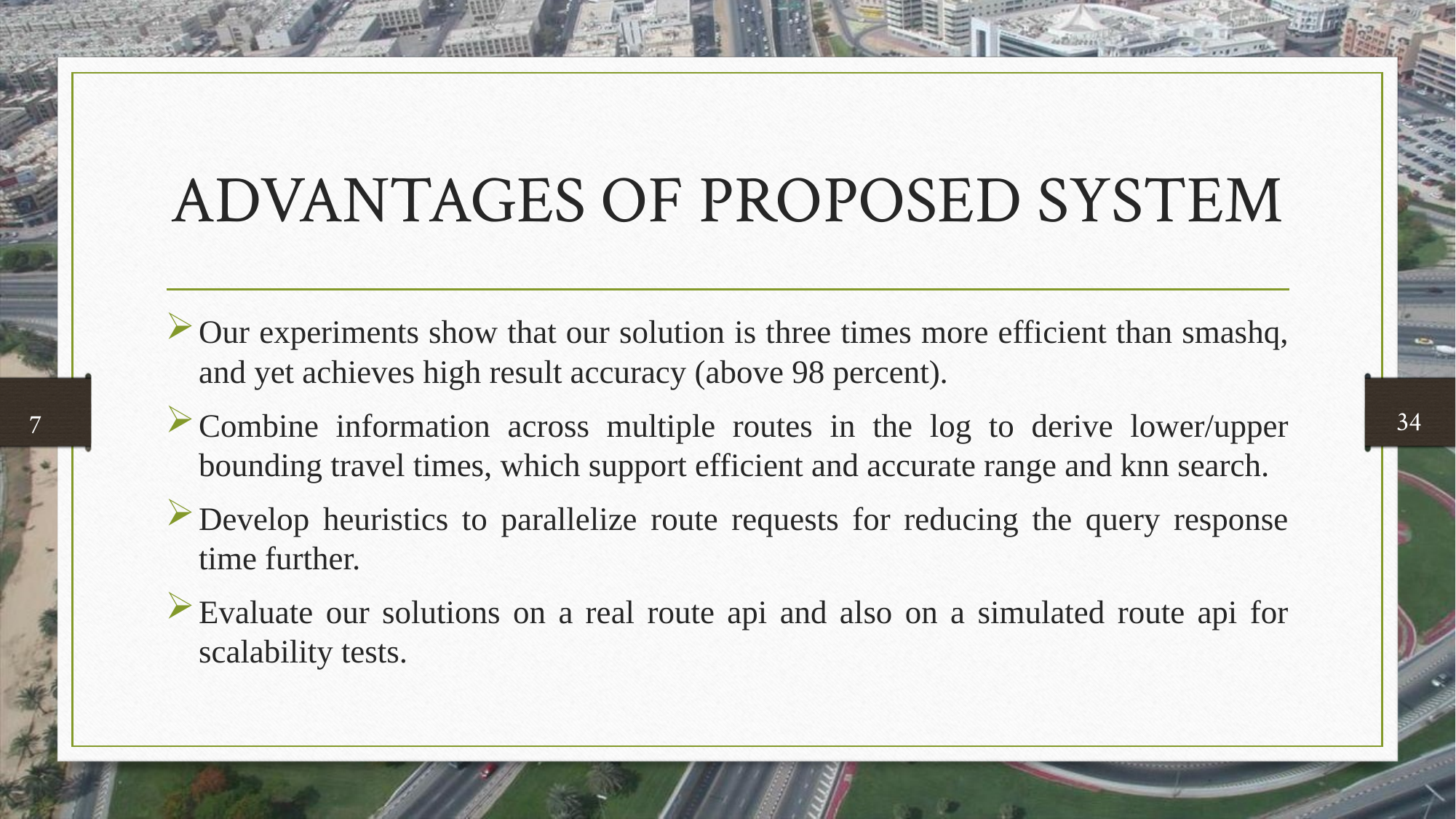

# ADVANTAGES OF PROPOSED SYSTEM
Our experiments show that our solution is three times more efficient than smashq, and yet achieves high result accuracy (above 98 percent).
Combine information across multiple routes in the log to derive lower/upper bounding travel times, which support efficient and accurate range and knn search.
Develop heuristics to parallelize route requests for reducing the query response time further.
Evaluate our solutions on a real route api and also on a simulated route api for scalability tests.

  34
   7